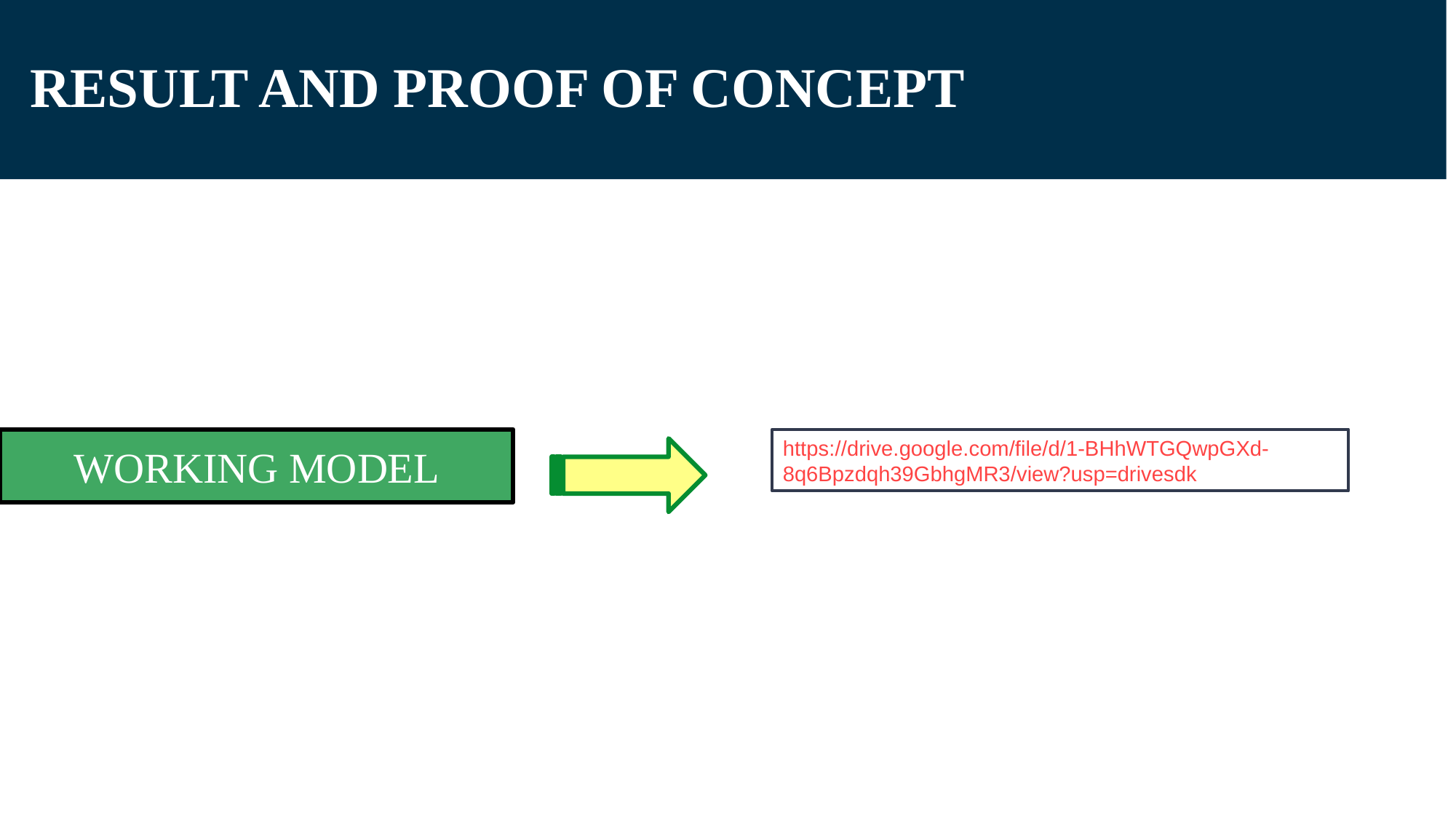

# RESULT AND PROOF OF CONCEPT

https://drive.google.com/file/d/1-BHhWTGQwpGXd-8q6Bpzdqh39GbhgMR3/view?usp=drivesdk
WORKING MODEL